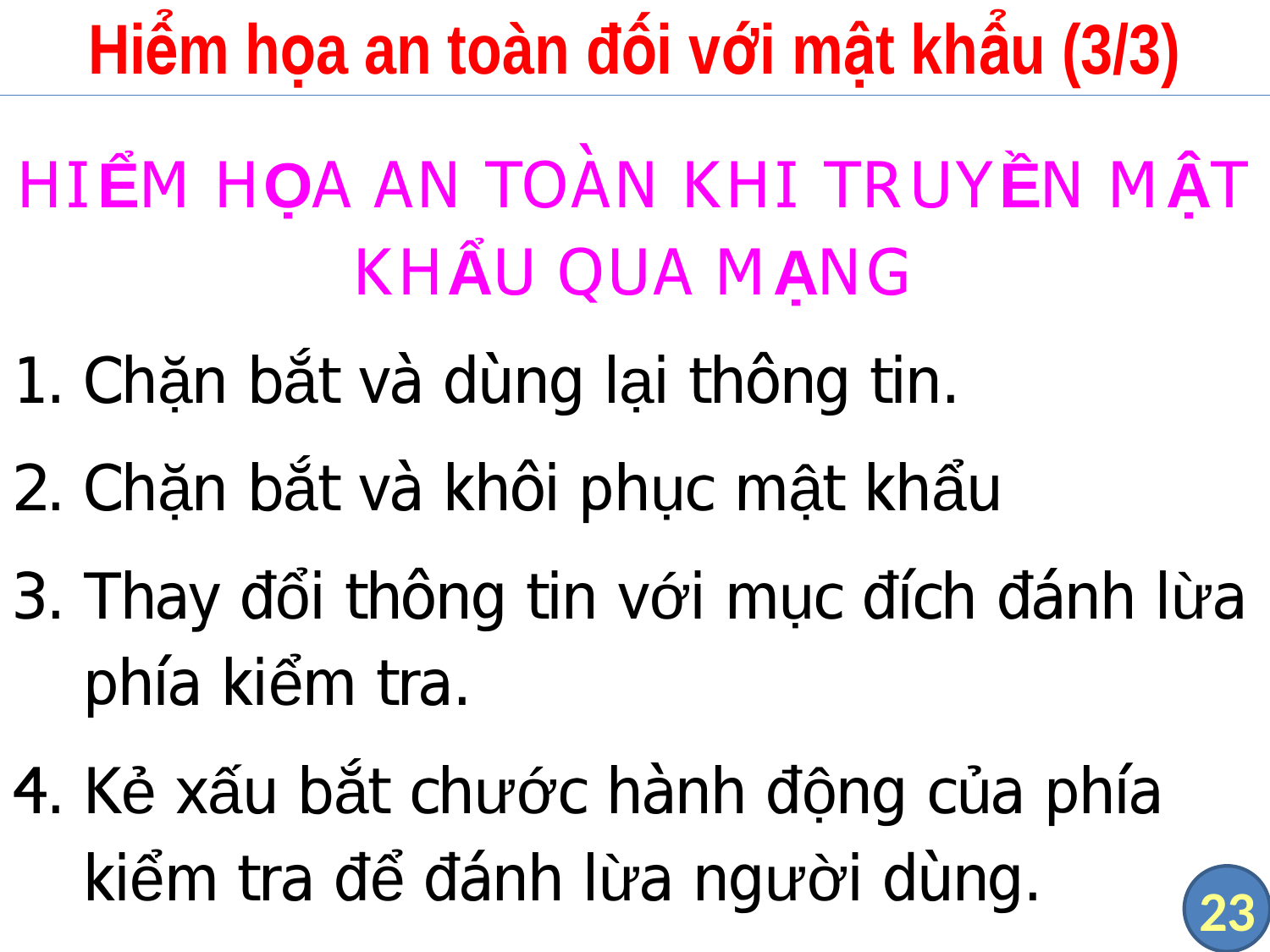

# Hiểm họa an toàn đối với mật khẩu (3/3)
HIỂM HỌA AN TOÀN KHI TRUYỀN MẬT KHẨU QUA MẠNG
Chặn bắt và dùng lại thông tin.
Chặn bắt và khôi phục mật khẩu
Thay đổi thông tin với mục đích đánh lừa phía kiểm tra.
Kẻ xấu bắt chước hành động của phía kiểm tra để đánh lừa người dùng.
23